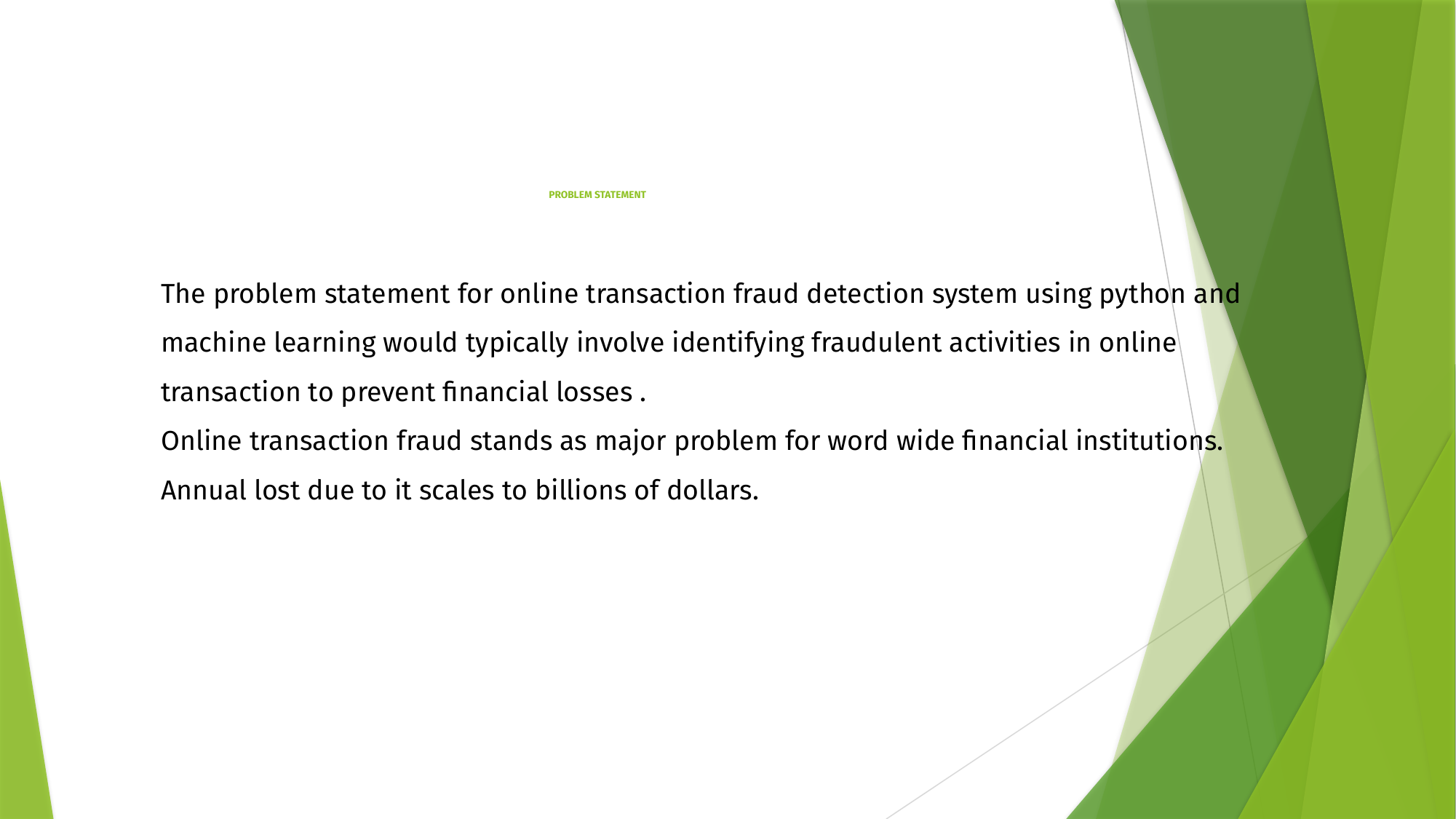

# PROBLEM STATEMENT
The problem statement for online transaction fraud detection system using python and machine learning would typically involve identifying fraudulent activities in online transaction to prevent financial losses .
Online transaction fraud stands as major problem for word wide financial institutions. Annual lost due to it scales to billions of dollars.

7